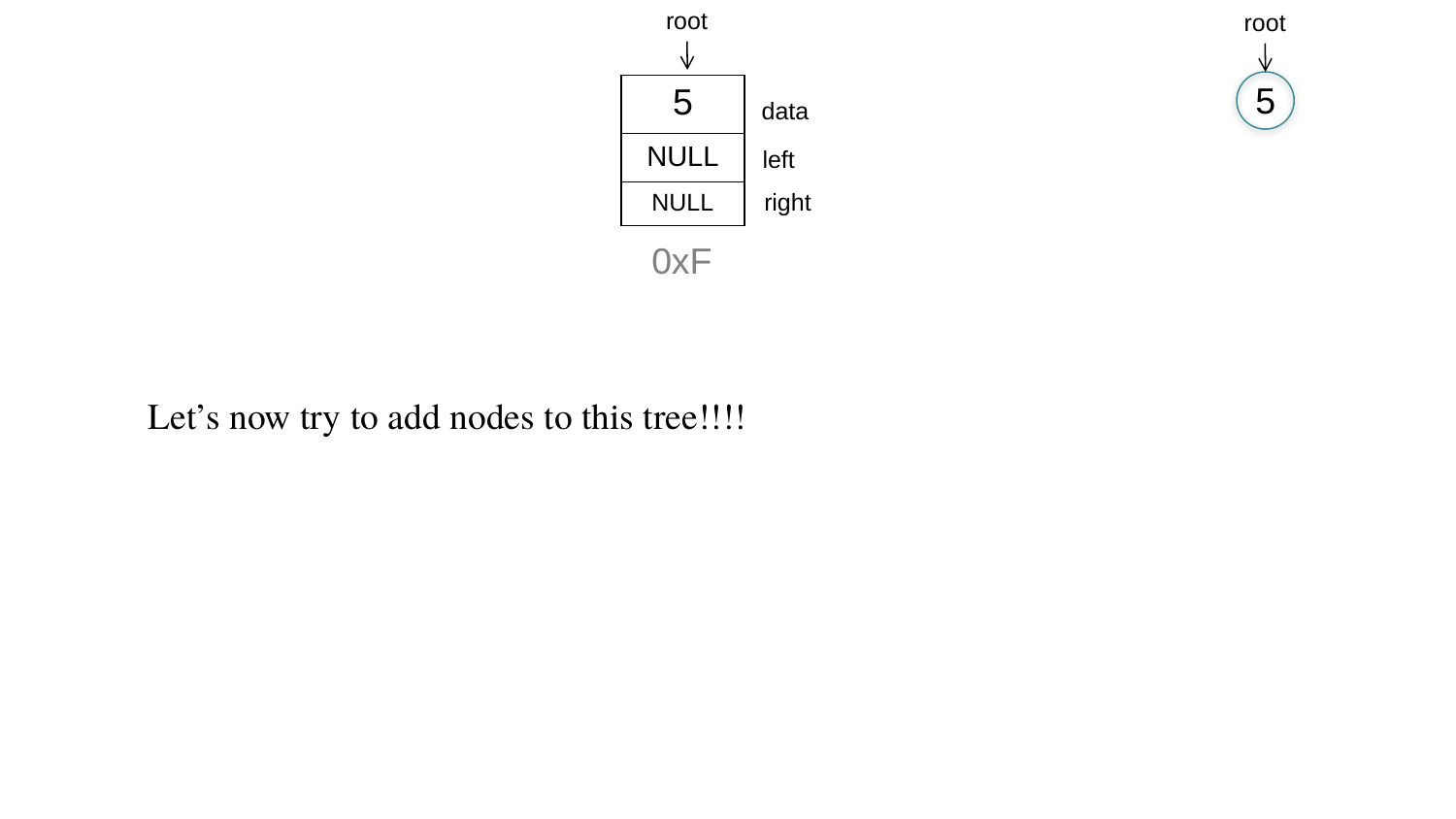

root
root
5

| 5 |
| --- |
| NULL |
| NULL |
data
left
right
0xF
Let’s now try to add nodes to this tree!!!!